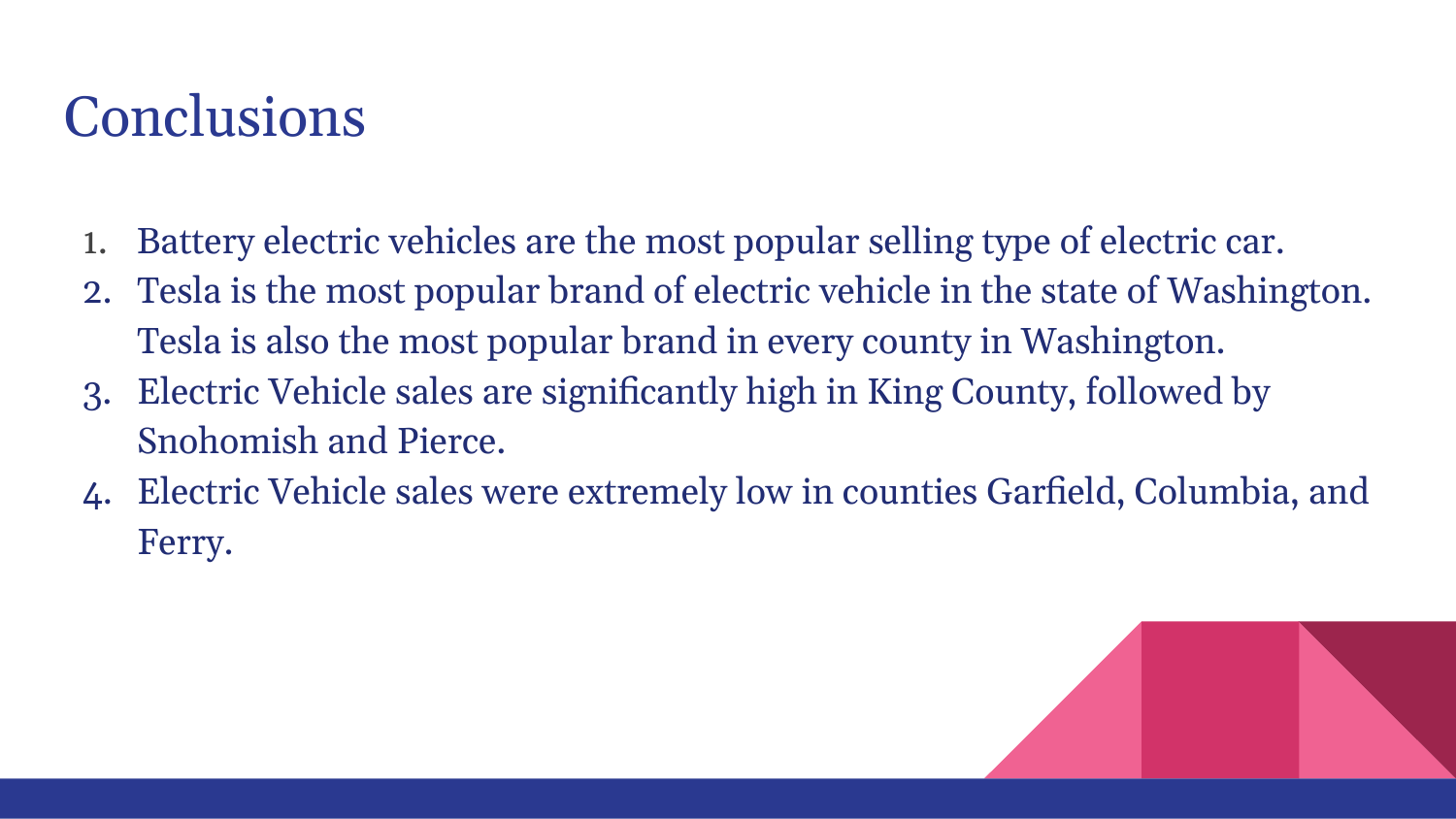

# Conclusions
Battery electric vehicles are the most popular selling type of electric car.
Tesla is the most popular brand of electric vehicle in the state of Washington. Tesla is also the most popular brand in every county in Washington.
Electric Vehicle sales are significantly high in King County, followed by Snohomish and Pierce.
Electric Vehicle sales were extremely low in counties Garfield, Columbia, and Ferry.